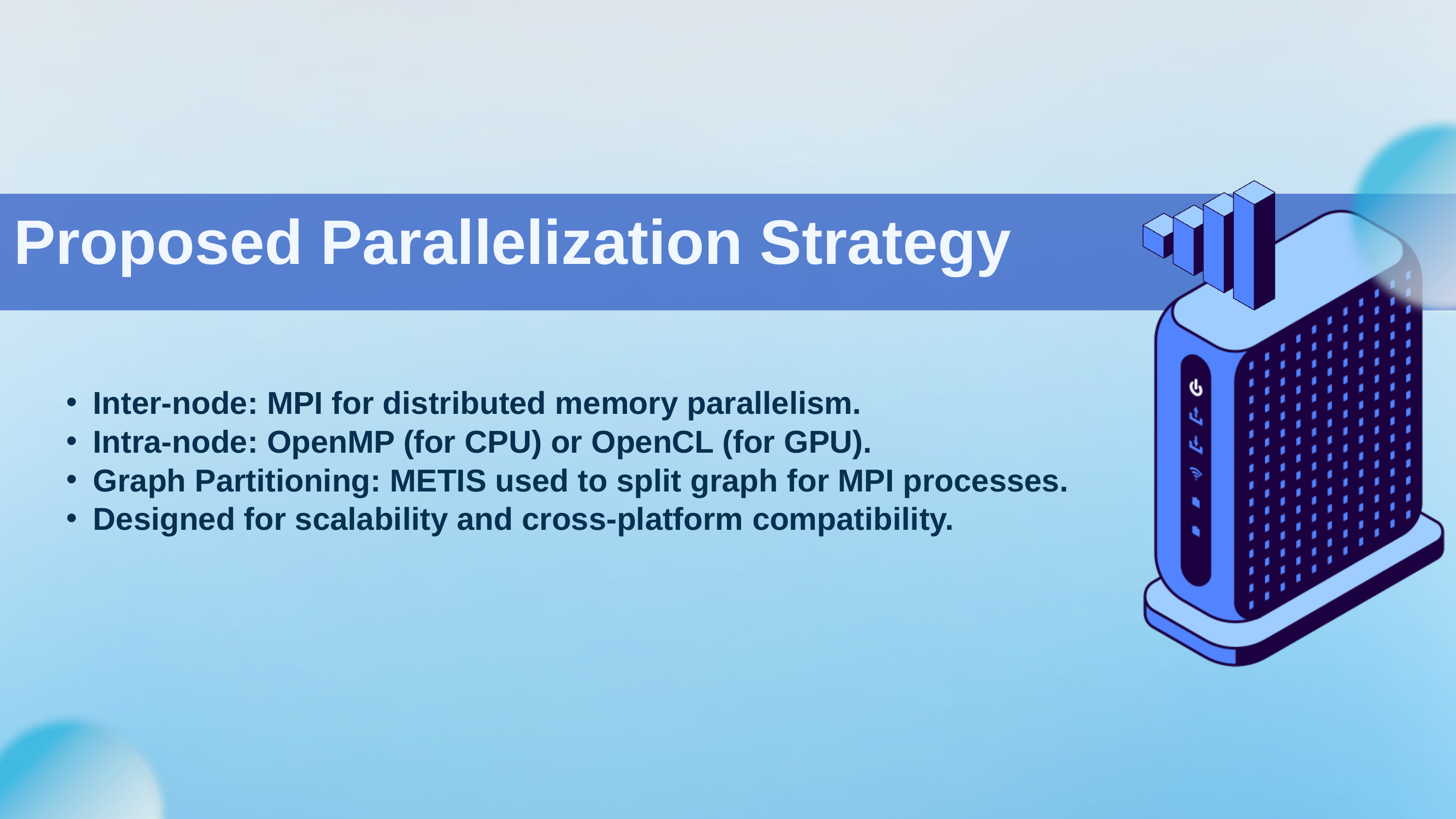

Proposed Parallelization Strategy

Inter-node: MPI for distributed memory parallelism.
Intra-node: OpenMP (for CPU) or OpenCL (for GPU).
Graph Partitioning: METIS used to split graph for MPI processes.
Designed for scalability and cross-platform compatibility.